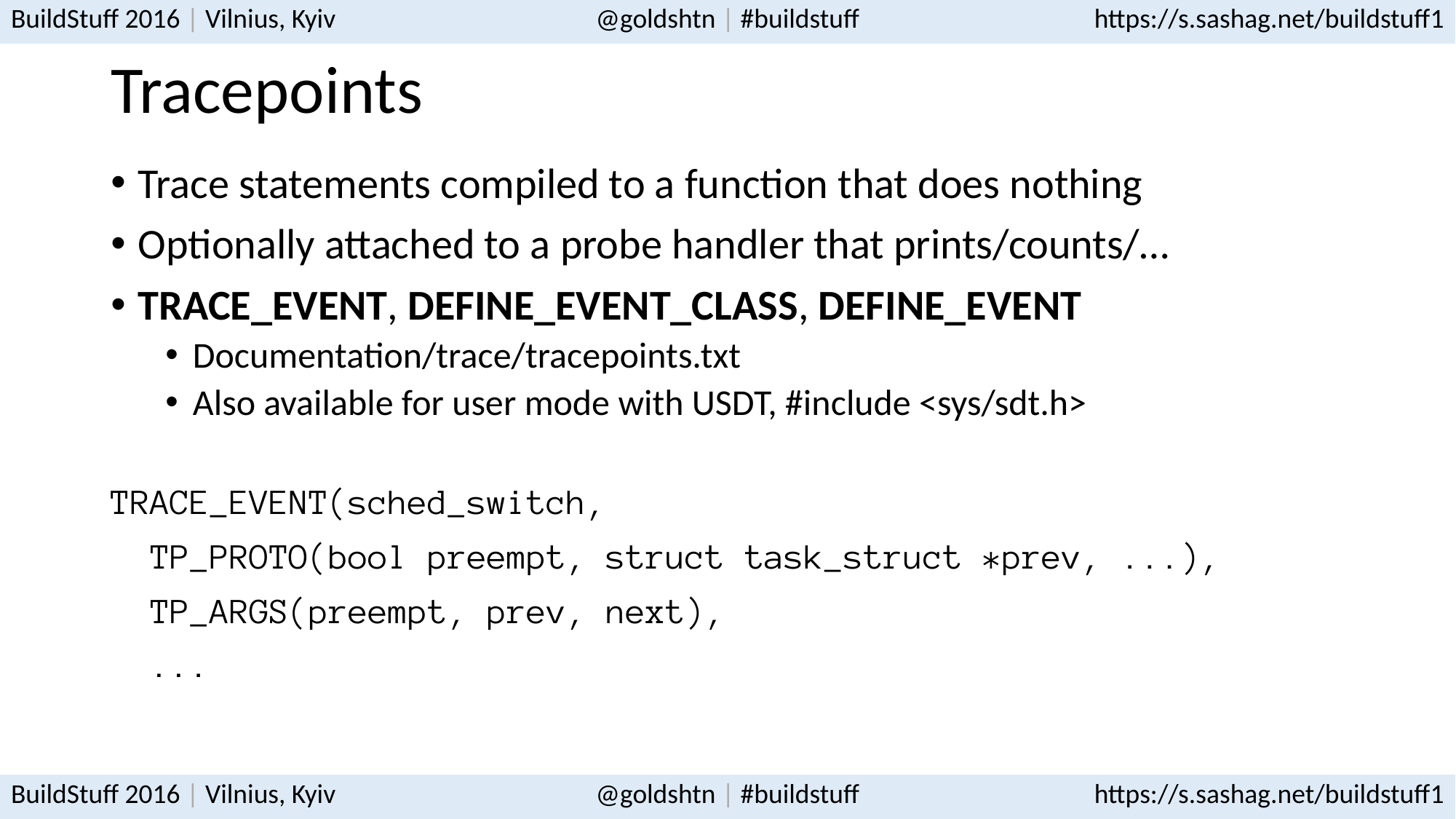

# Tracepoints
Trace statements compiled to a function that does nothing
Optionally attached to a probe handler that prints/counts/…
TRACE_EVENT, DEFINE_EVENT_CLASS, DEFINE_EVENT
Documentation/trace/tracepoints.txt
Also available for user mode with USDT, #include <sys/sdt.h>

TRACE_EVENT(sched_switch,
  TP_PROTO(bool preempt, struct task_struct *prev, ...),
  TP_ARGS(preempt, prev, next),
  ...